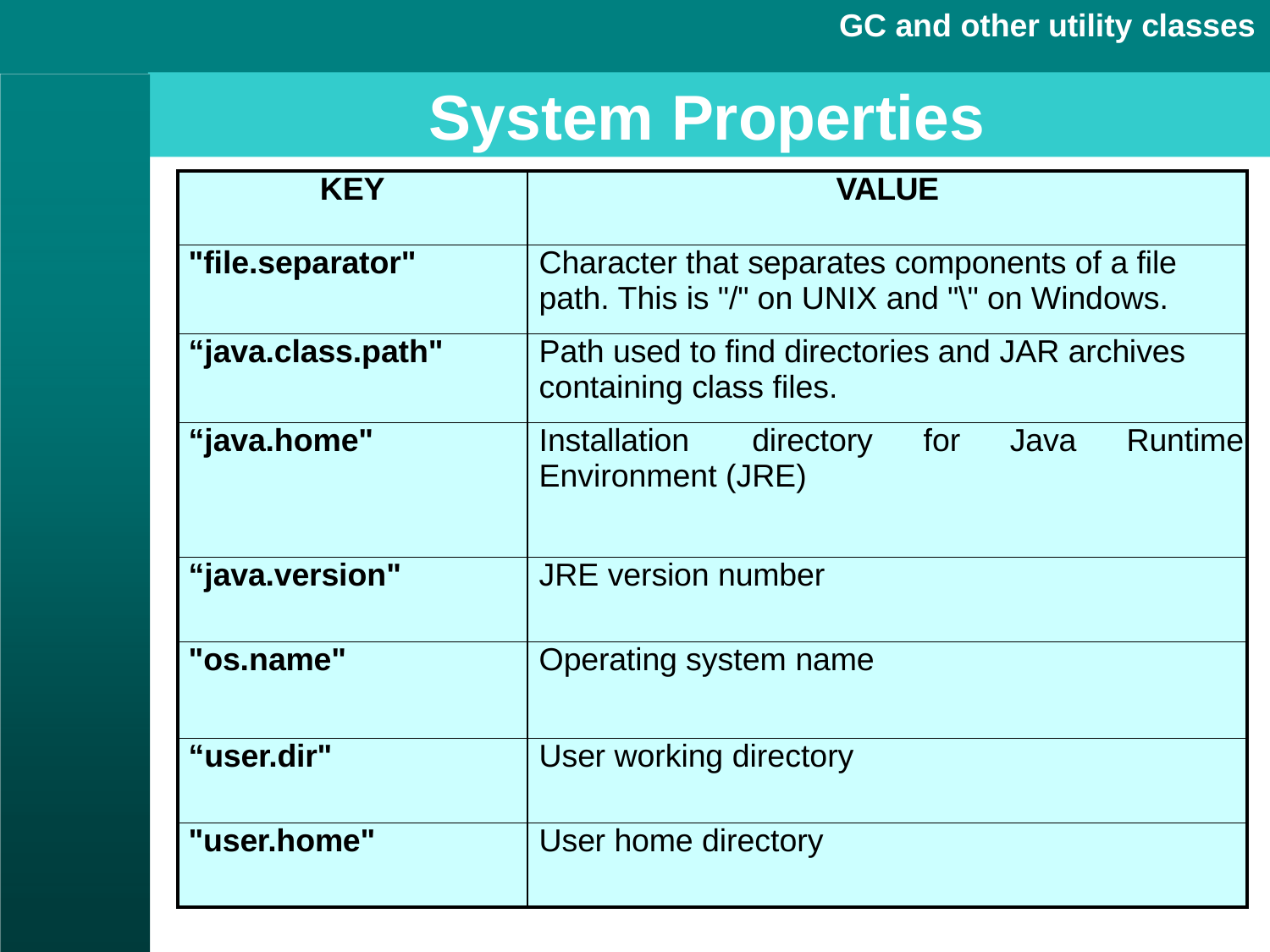

# GC and other utility classes

System Properties

| KEY | VALUE |
| --- | --- |
| "file.separator" | Character that separates components of a file path. This is "/" on UNIX and "\" on Windows. |
| “java.class.path" | Path used to find directories and JAR archives containing class files. |
| “java.home" | Installation directory for Java Runtime Environment (JRE) |
| “java.version" | JRE version number |
| "os.name" | Operating system name |
| “user.dir" | User working directory |
| "user.home" | User home directory |